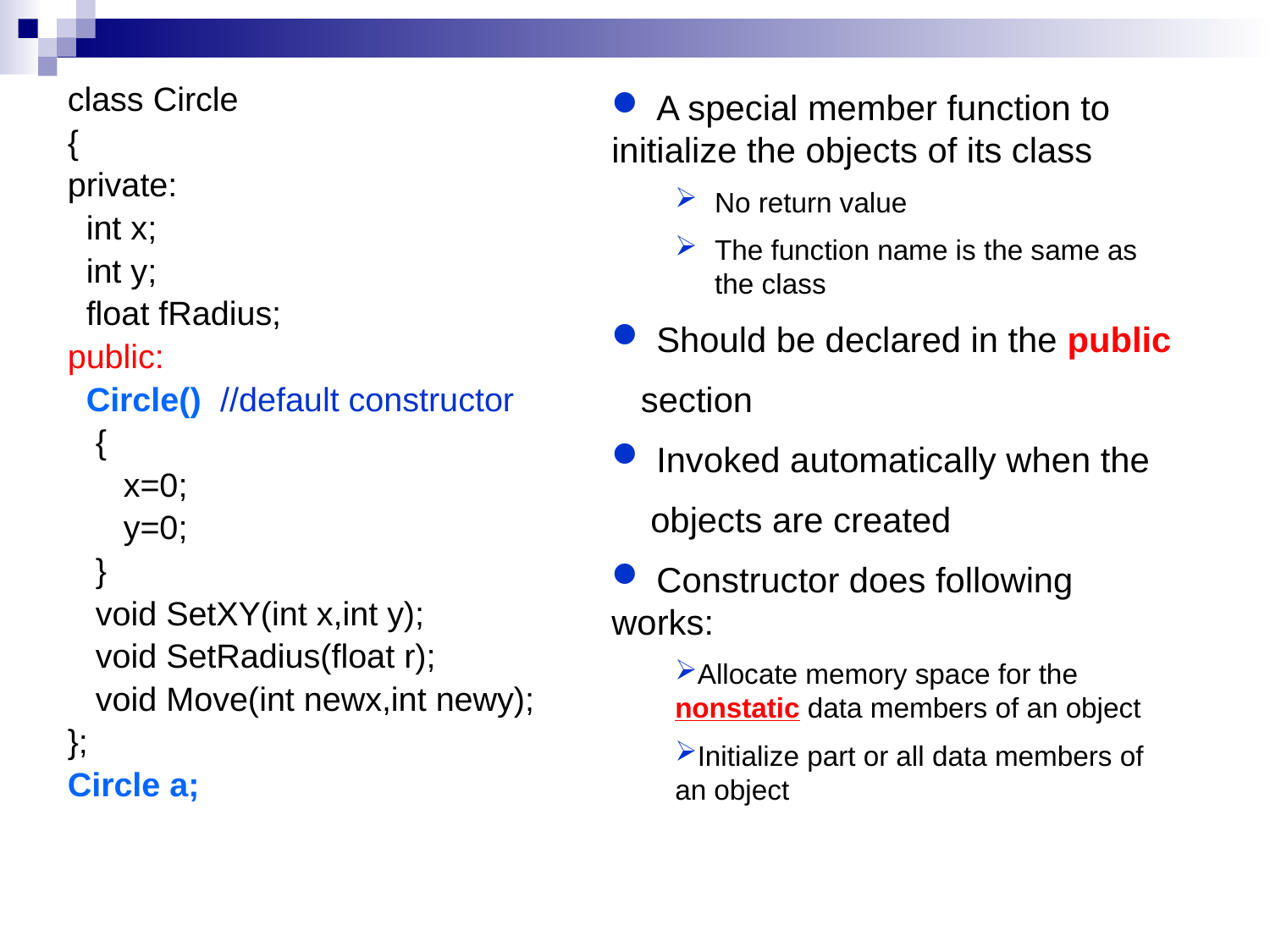

class Circle
{
private:
  int x;
  int y;
  float fRadius;
public:
  Circle()  //default constructor
   {
      x=0;
      y=0;
   }
   void SetXY(int x,int y);
   void SetRadius(float r);
   void Move(int newx,int newy);
};
Circle a;
 A special member function to initialize the objects of its class
No return value
The function name is the same as the class
 Should be declared in the public
   section
 Invoked automatically when the
    objects are created
 Constructor does following works:
Allocate memory space for the nonstatic data members of an object
Initialize part or all data members of an object